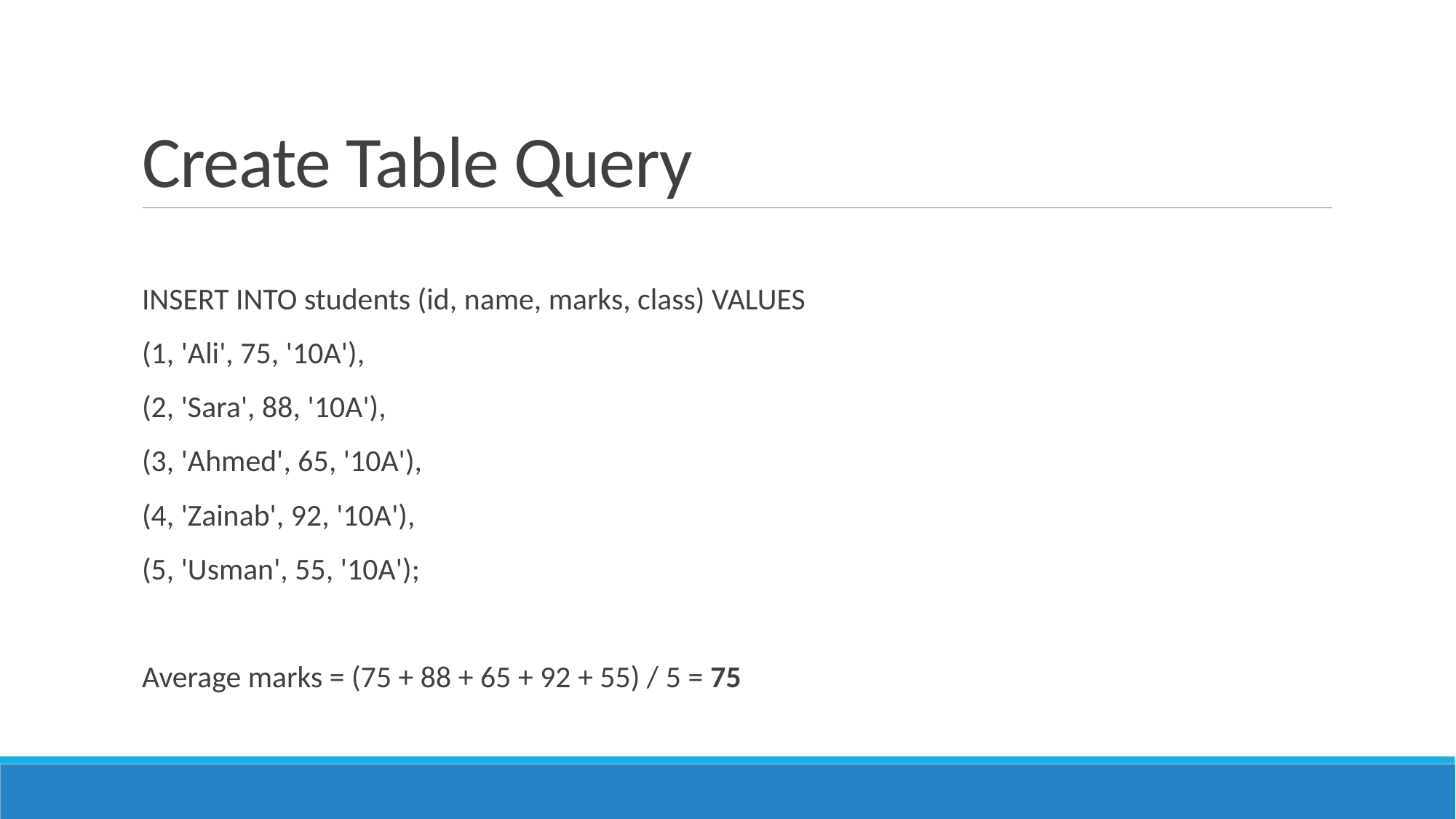

# Create Table Query

INSERT INTO students (id, name, marks, class) VALUES
(1, 'Ali', 75, '10A'),
(2, 'Sara', 88, '10A'),
(3, 'Ahmed', 65, '10A'),
(4, 'Zainab', 92, '10A'),
(5, 'Usman', 55, '10A');

Average marks = (75 + 88 + 65 + 92 + 55) / 5 = 75